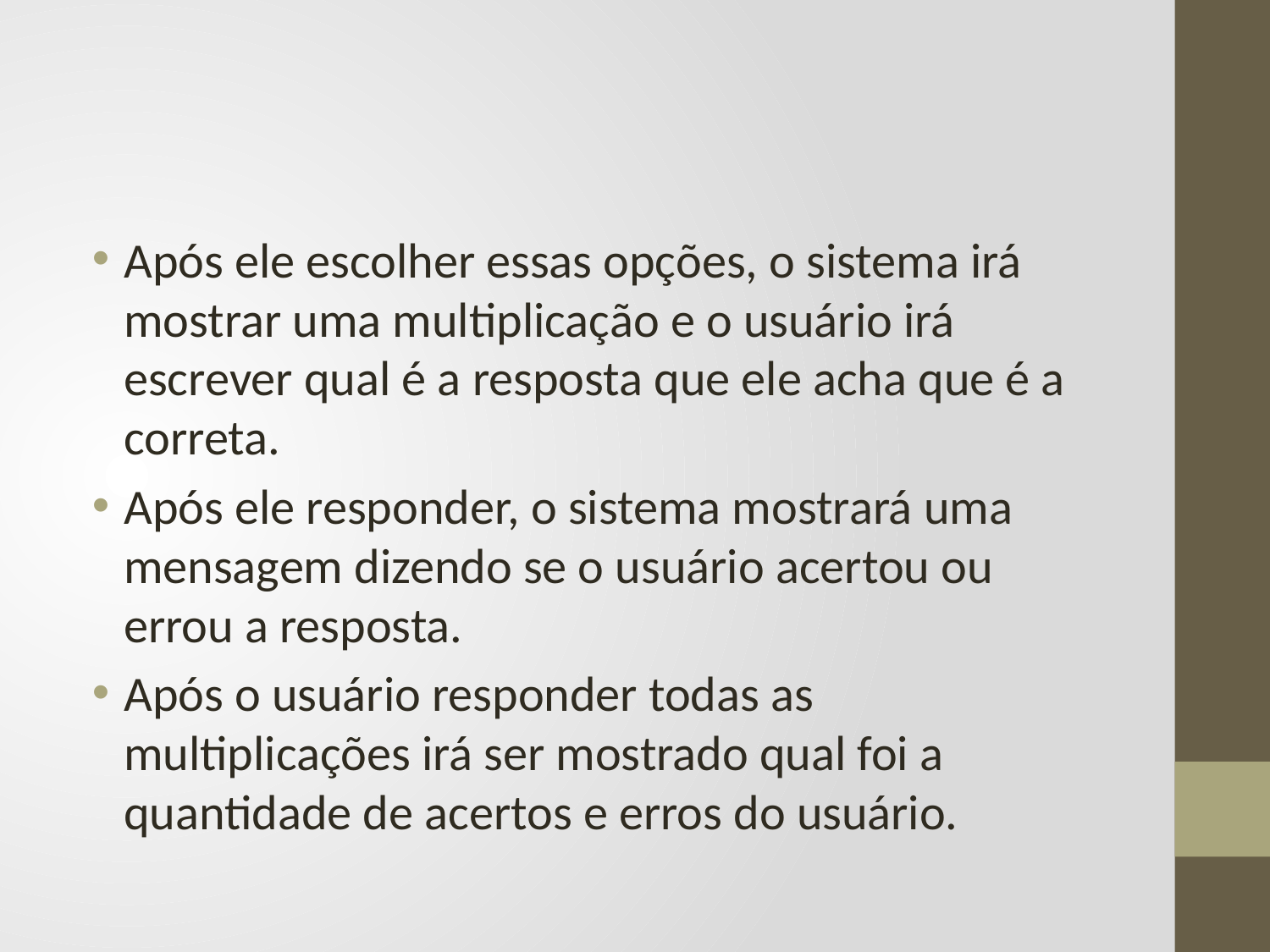

#
Após ele escolher essas opções, o sistema irá mostrar uma multiplicação e o usuário irá escrever qual é a resposta que ele acha que é a correta.
Após ele responder, o sistema mostrará uma mensagem dizendo se o usuário acertou ou errou a resposta.
Após o usuário responder todas as multiplicações irá ser mostrado qual foi a quantidade de acertos e erros do usuário.